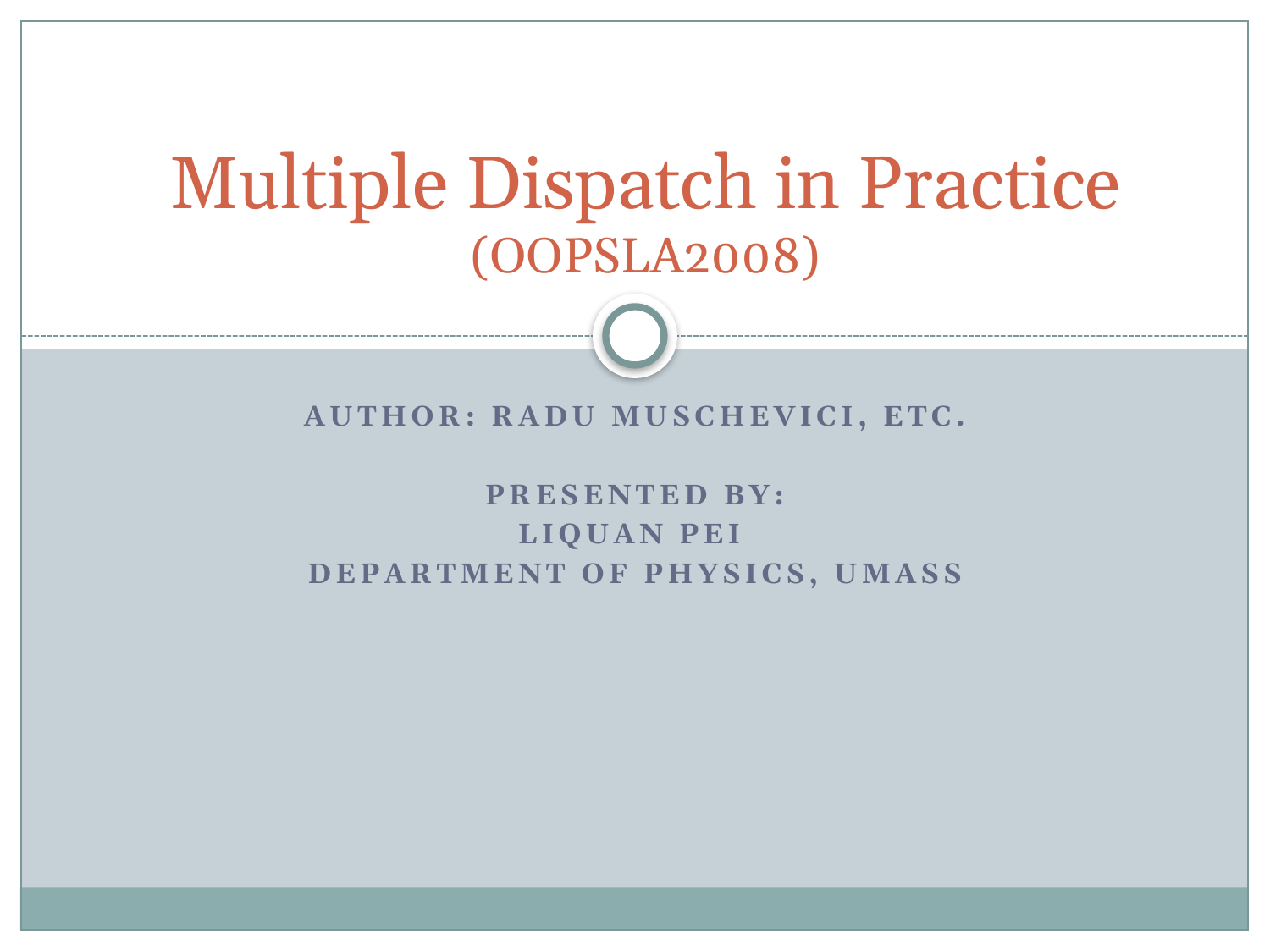

# Multiple Dispatch in Practice (OOPSLA2008)
Author: Radu Muschevici, etc.

Presented by:
Liquan Pei
Department of Physics, UMass